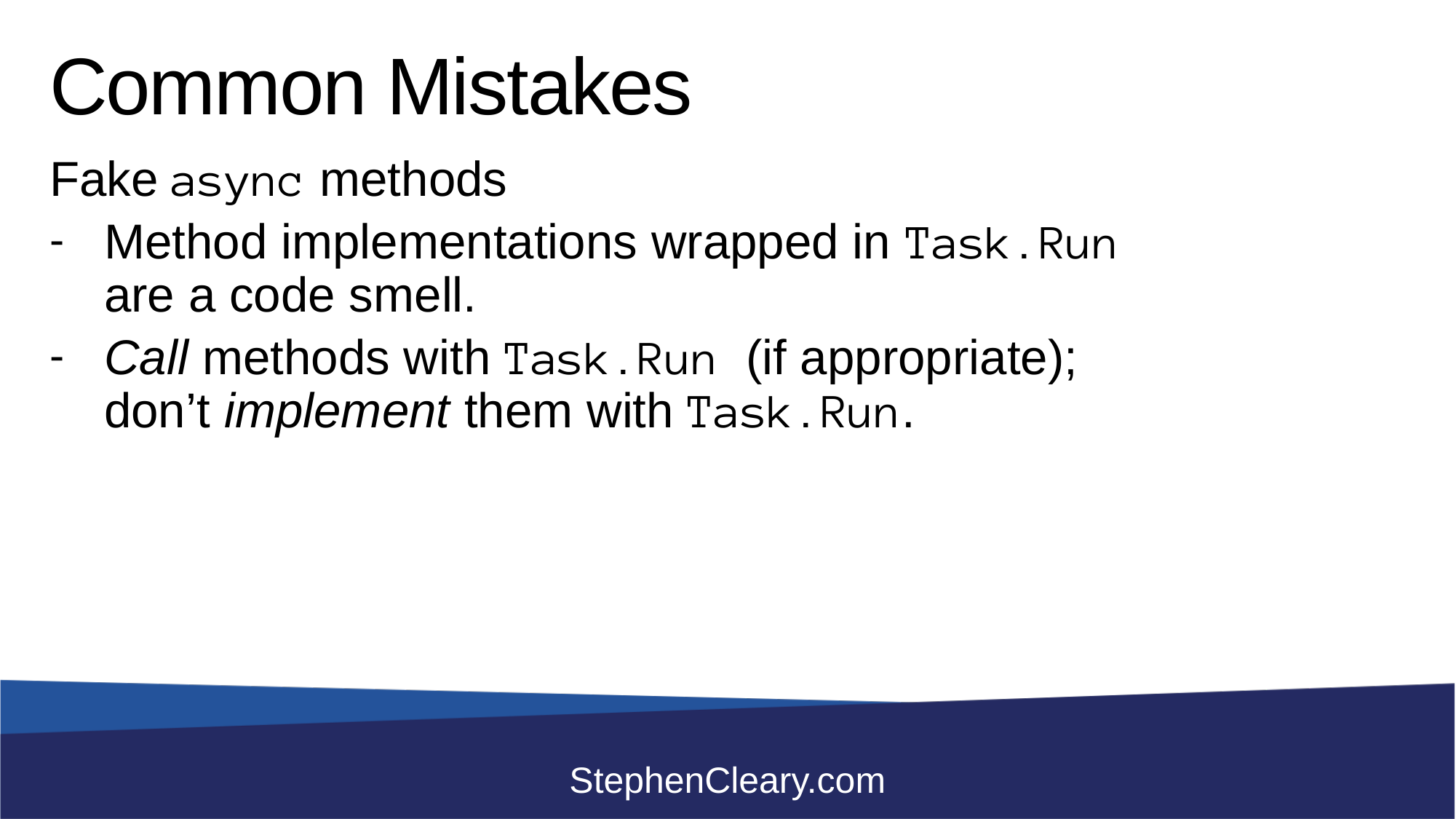

# Common Mistakes
Fake async methods
Method implementations wrapped in Task.Run
are a code smell.
Call methods with Task.Run (if appropriate);
don’t implement them with Task.Run.